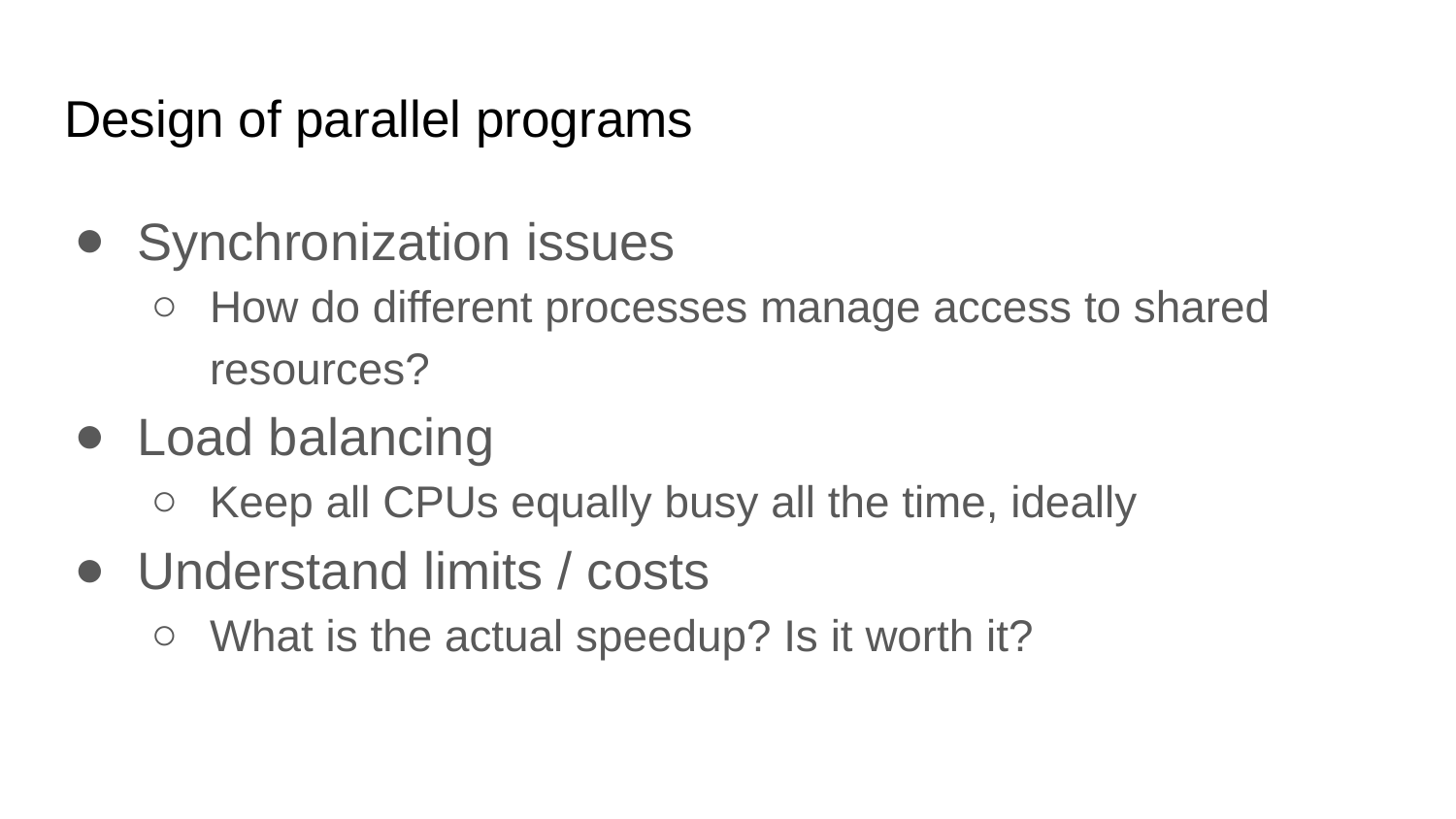

# Design of parallel programs
Synchronization issues
How do different processes manage access to shared resources?
Load balancing
Keep all CPUs equally busy all the time, ideally
Understand limits / costs
What is the actual speedup? Is it worth it?